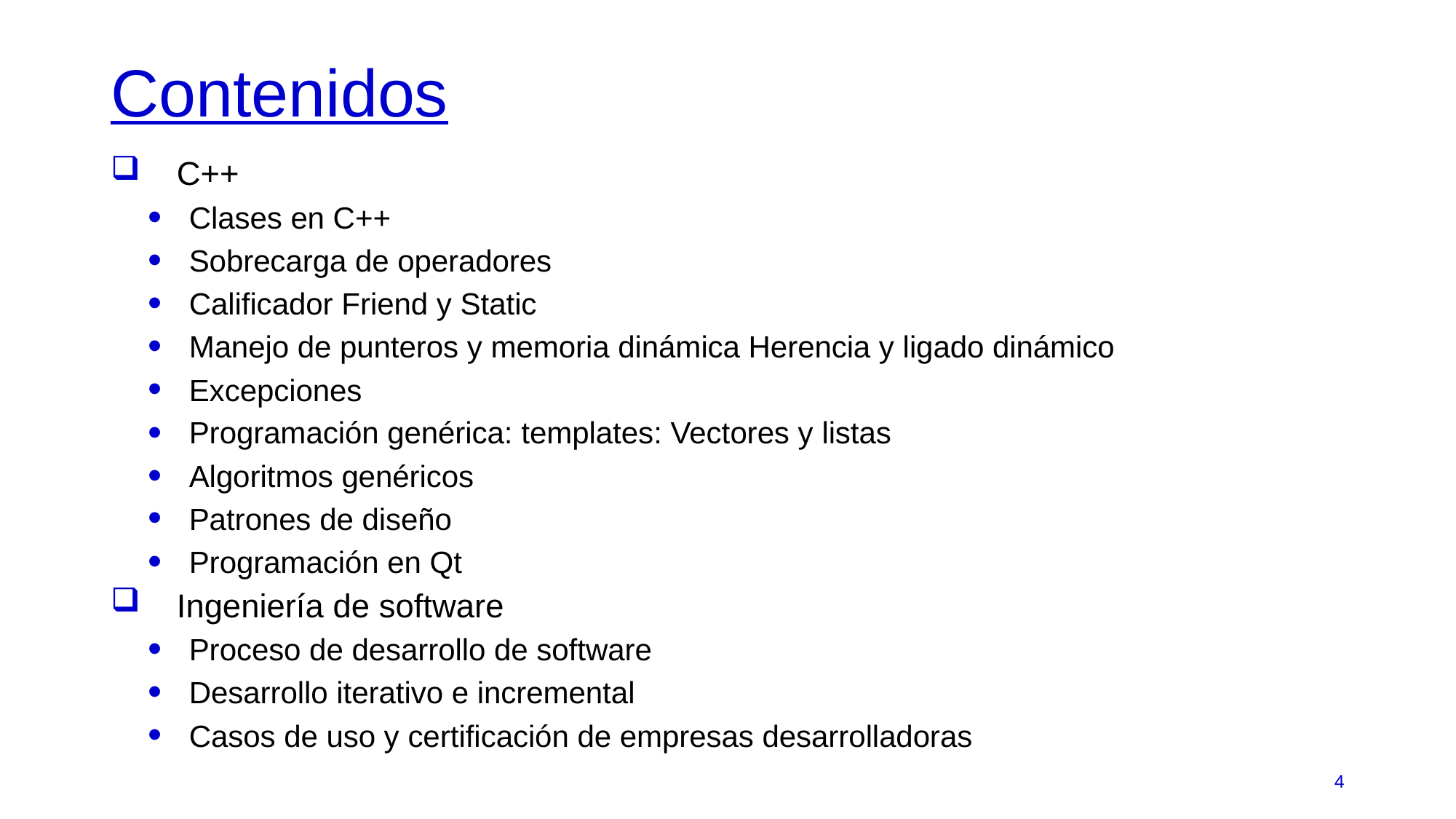

# Contenidos
C++
Clases en C++
Sobrecarga de operadores
Calificador Friend y Static
Manejo de punteros y memoria dinámica Herencia y ligado dinámico
Excepciones
Programación genérica: templates: Vectores y listas
Algoritmos genéricos
Patrones de diseño
Programación en Qt
Ingeniería de software
Proceso de desarrollo de software
Desarrollo iterativo e incremental
Casos de uso y certificación de empresas desarrolladoras
4